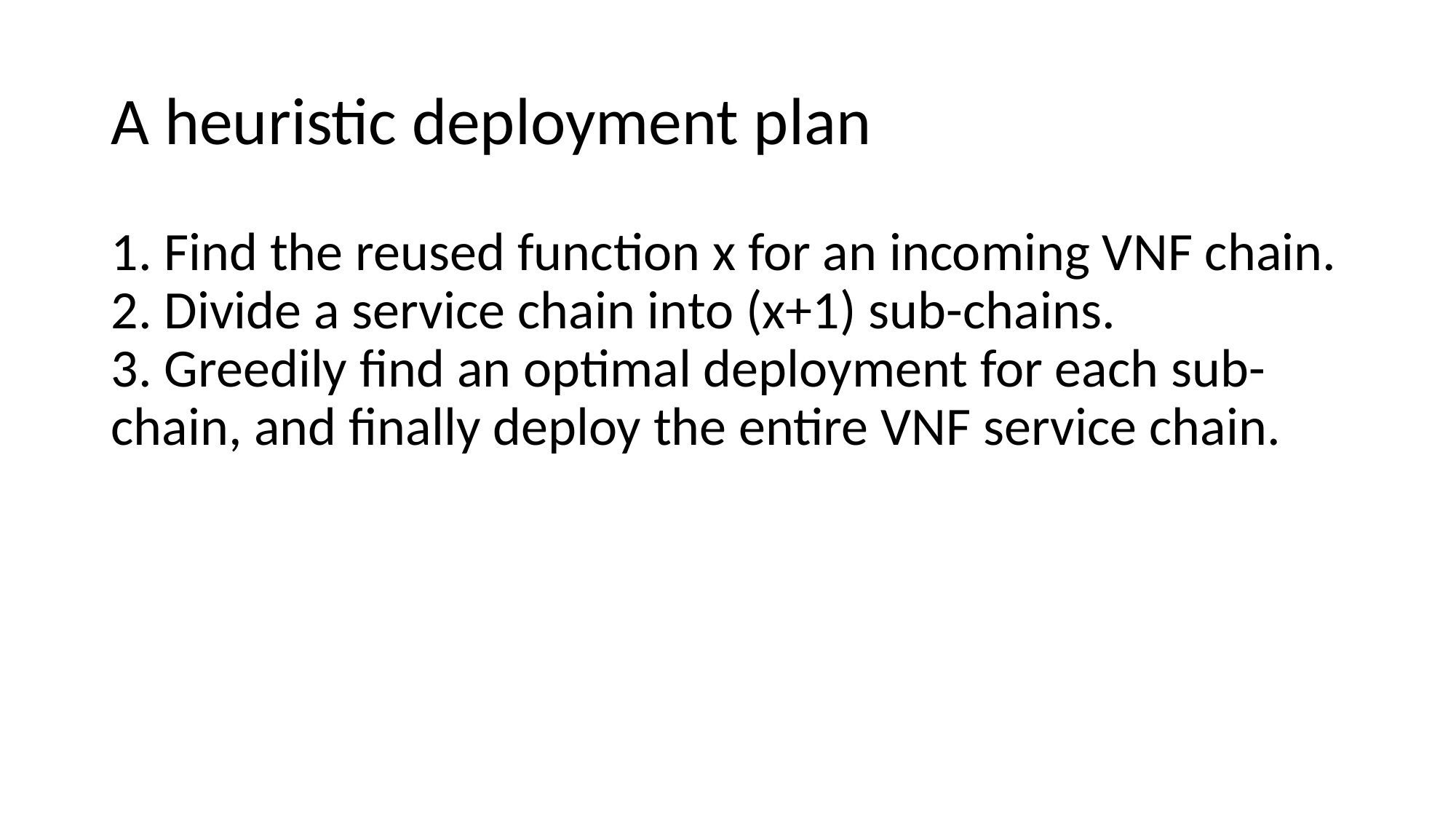

# A heuristic deployment plan
1. Find the reused function x for an incoming VNF chain.
2. Divide a service chain into (x+1) sub-chains.
3. Greedily find an optimal deployment for each sub-chain, and finally deploy the entire VNF service chain.